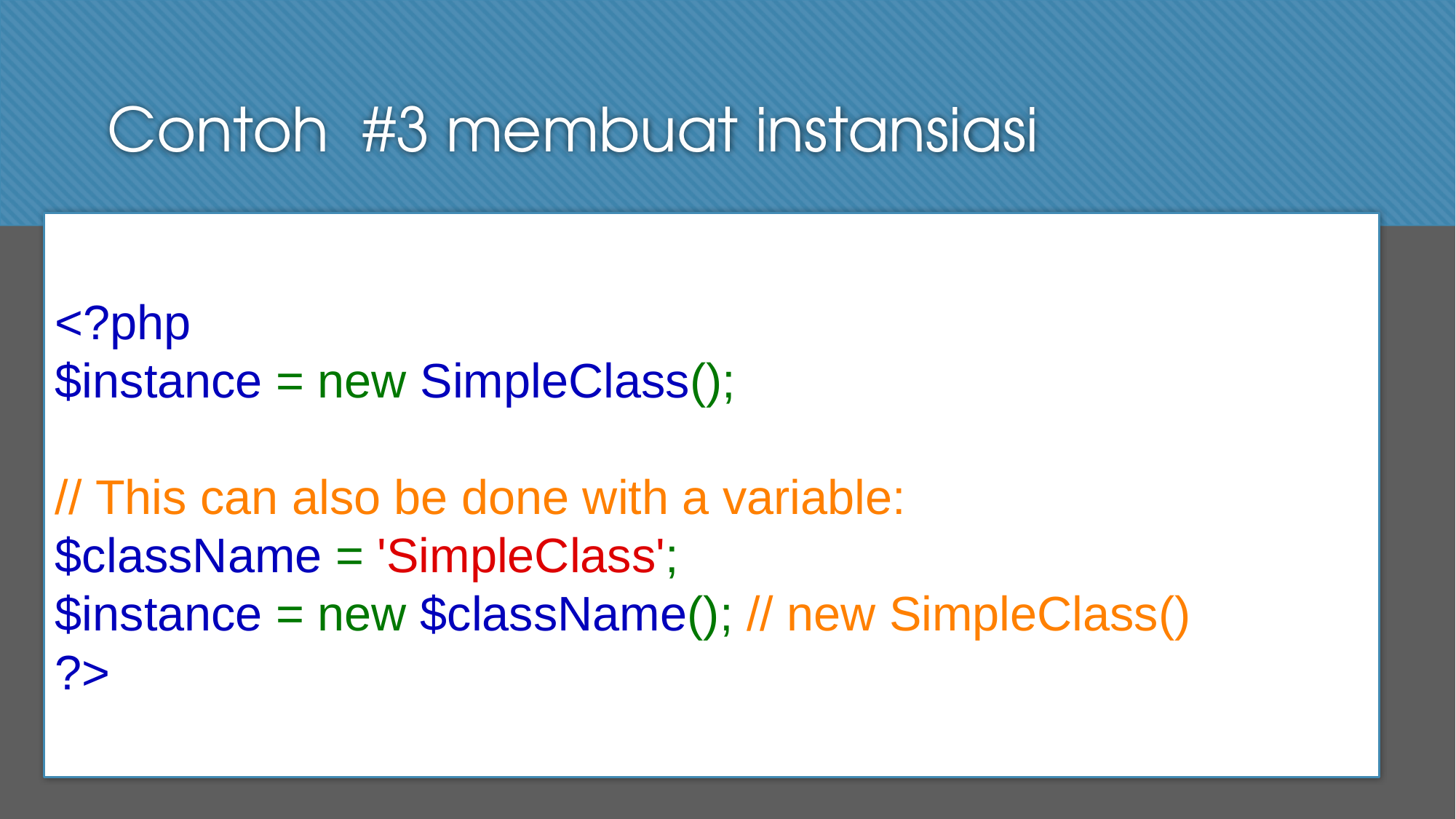

# Contoh  #3 membuat instansiasi
<?php
$instance = new SimpleClass();
// This can also be done with a variable:
$className = 'SimpleClass';
$instance = new $className(); // new SimpleClass()
?>